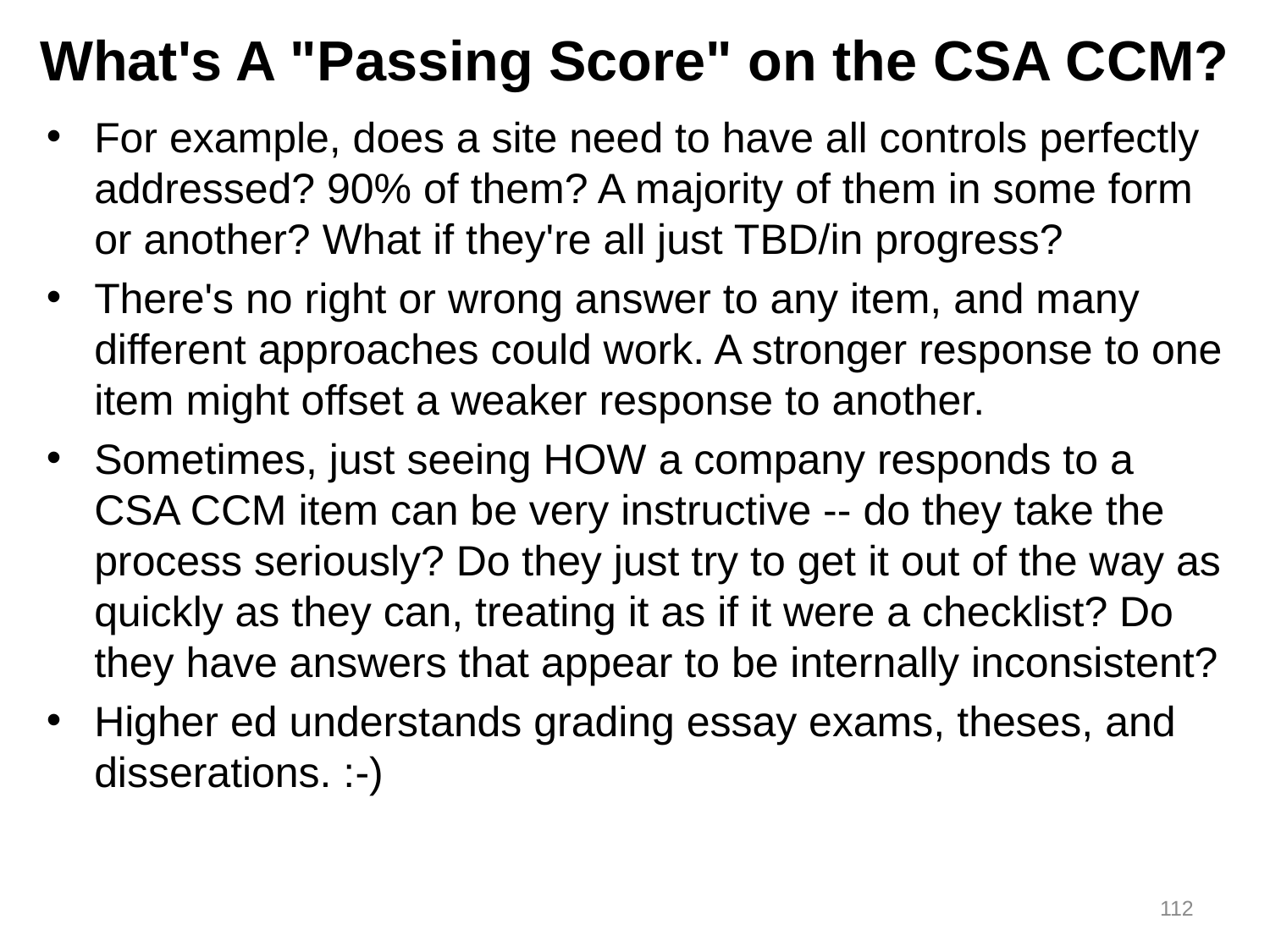

# What's A "Passing Score" on the CSA CCM?
For example, does a site need to have all controls perfectly addressed? 90% of them? A majority of them in some form or another? What if they're all just TBD/in progress?
There's no right or wrong answer to any item, and many different approaches could work. A stronger response to one item might offset a weaker response to another.
Sometimes, just seeing HOW a company responds to a CSA CCM item can be very instructive -- do they take the process seriously? Do they just try to get it out of the way as quickly as they can, treating it as if it were a checklist? Do they have answers that appear to be internally inconsistent?
Higher ed understands grading essay exams, theses, and disserations. :-)
112